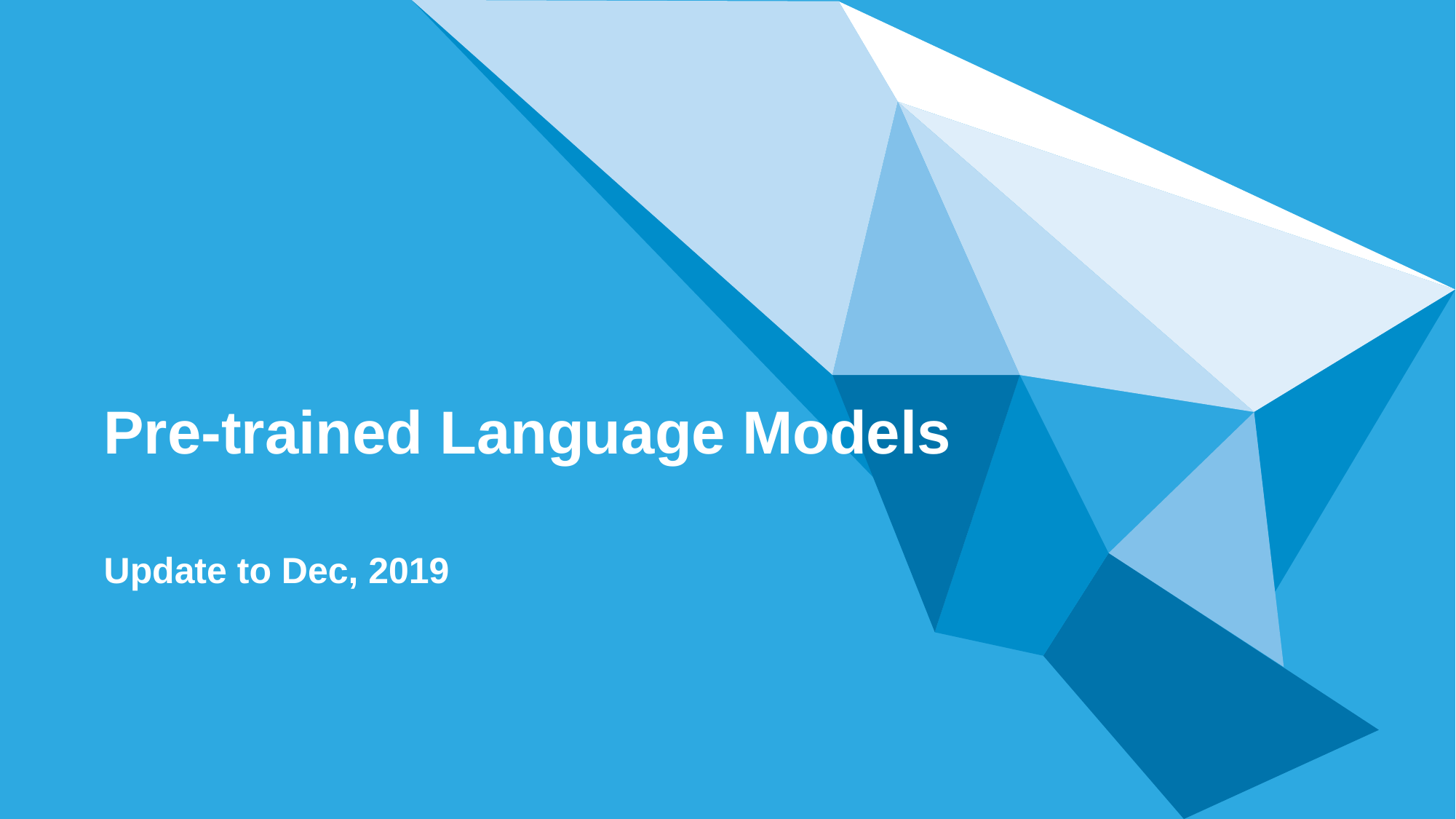

Pre-trained Language Models

Update to Dec, 2019